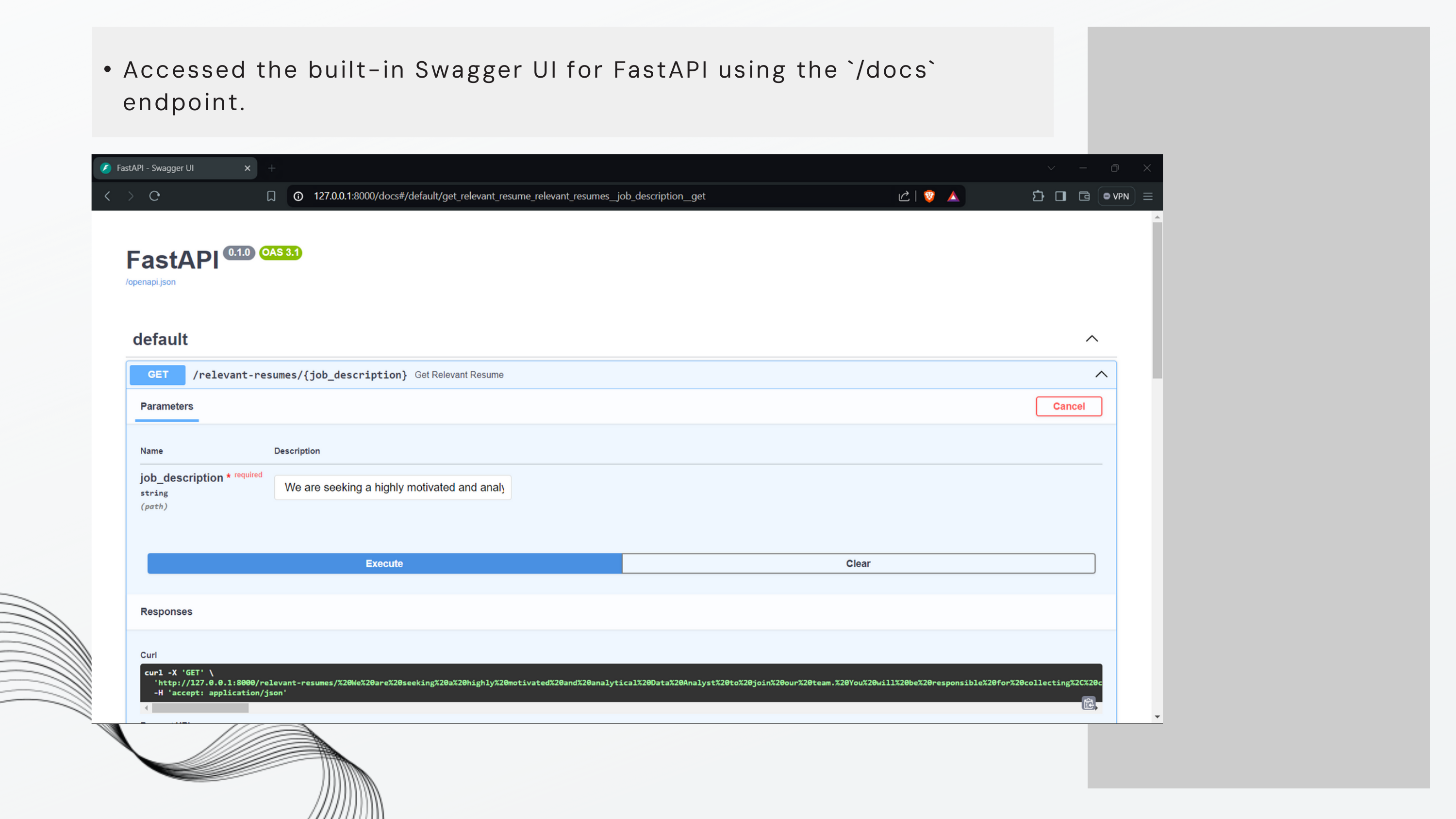

Accessed the built-in Swagger UI for FastAPI using the `/docs` endpoint.